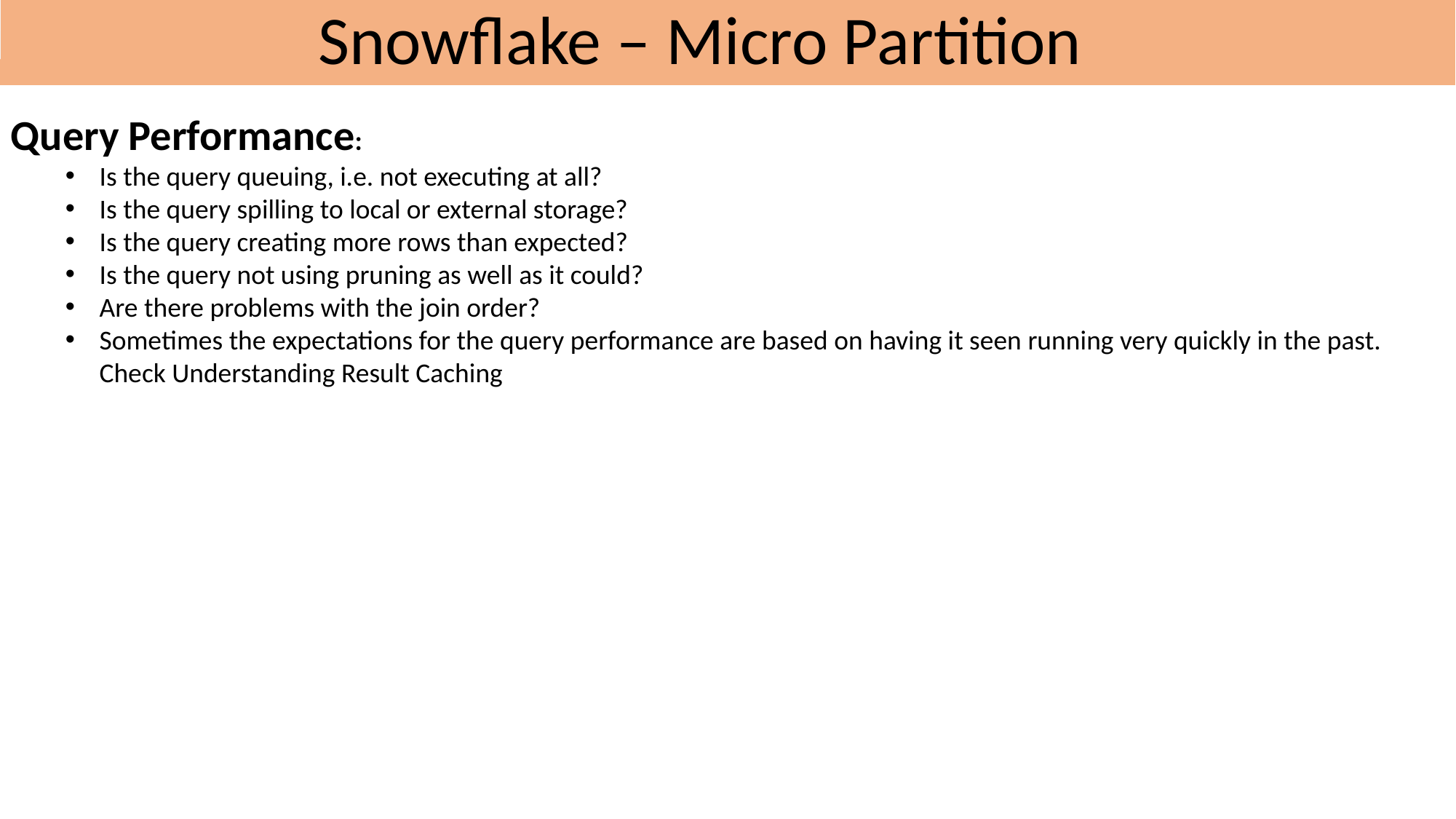

# Snowflake – Micro Partition

Query Performance:
Is the query queuing, i.e. not executing at all?
Is the query spilling to local or external storage?
Is the query creating more rows than expected?
Is the query not using pruning as well as it could?
Are there problems with the join order?
Sometimes the expectations for the query performance are based on having it seen running very quickly in the past. Check Understanding Result Caching

|  |  |
| --- | --- |
|  |  |
|  |  |
|  |  |